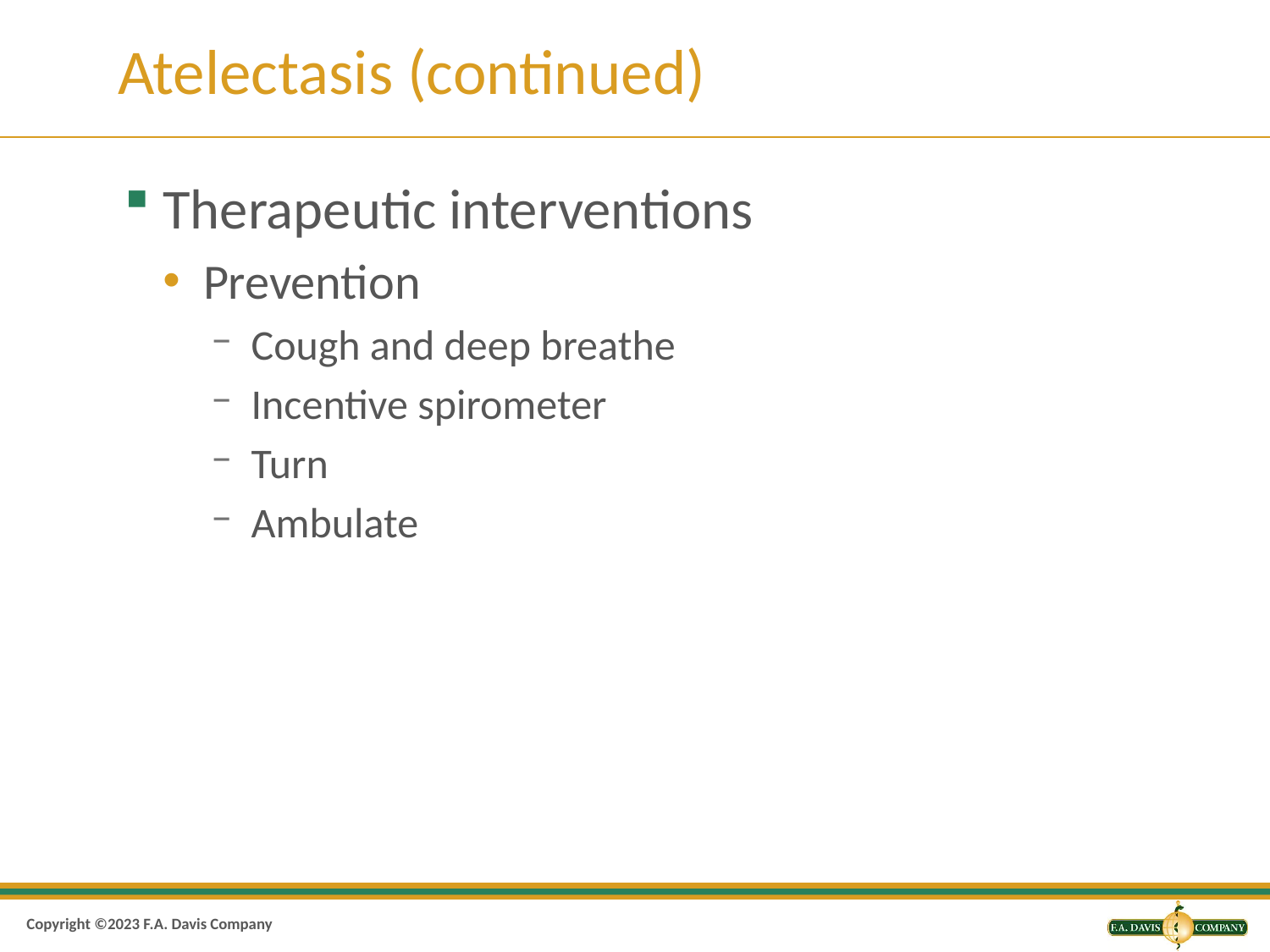

# Atelectasis (continued)
Therapeutic interventions
Prevention
Cough and deep breathe
Incentive spirometer
Turn
Ambulate